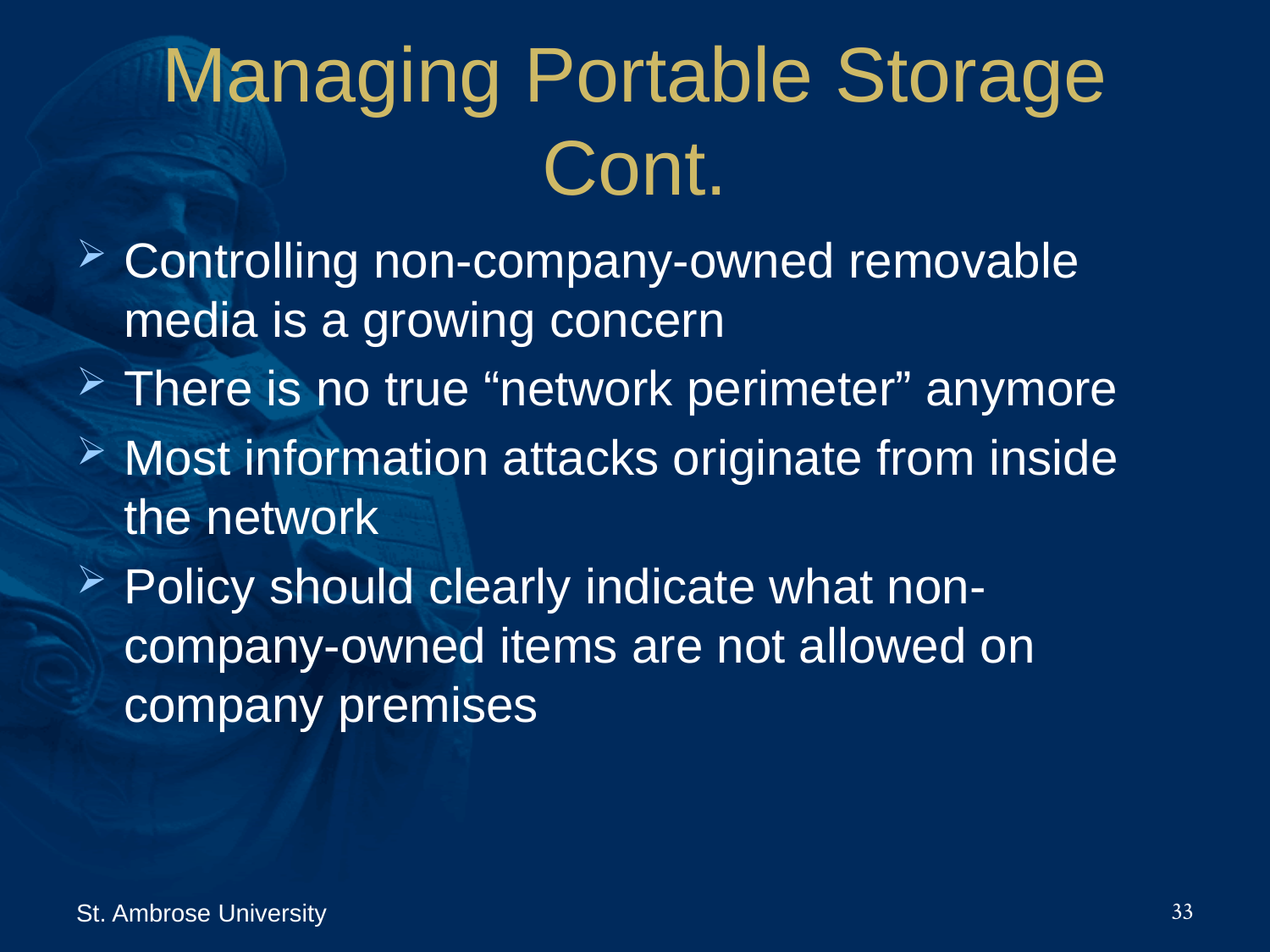

# Managing Portable Storage Cont.
Controlling non-company-owned removable media is a growing concern
There is no true “network perimeter” anymore
Most information attacks originate from inside the network
Policy should clearly indicate what non-company-owned items are not allowed on company premises
33
St. Ambrose University